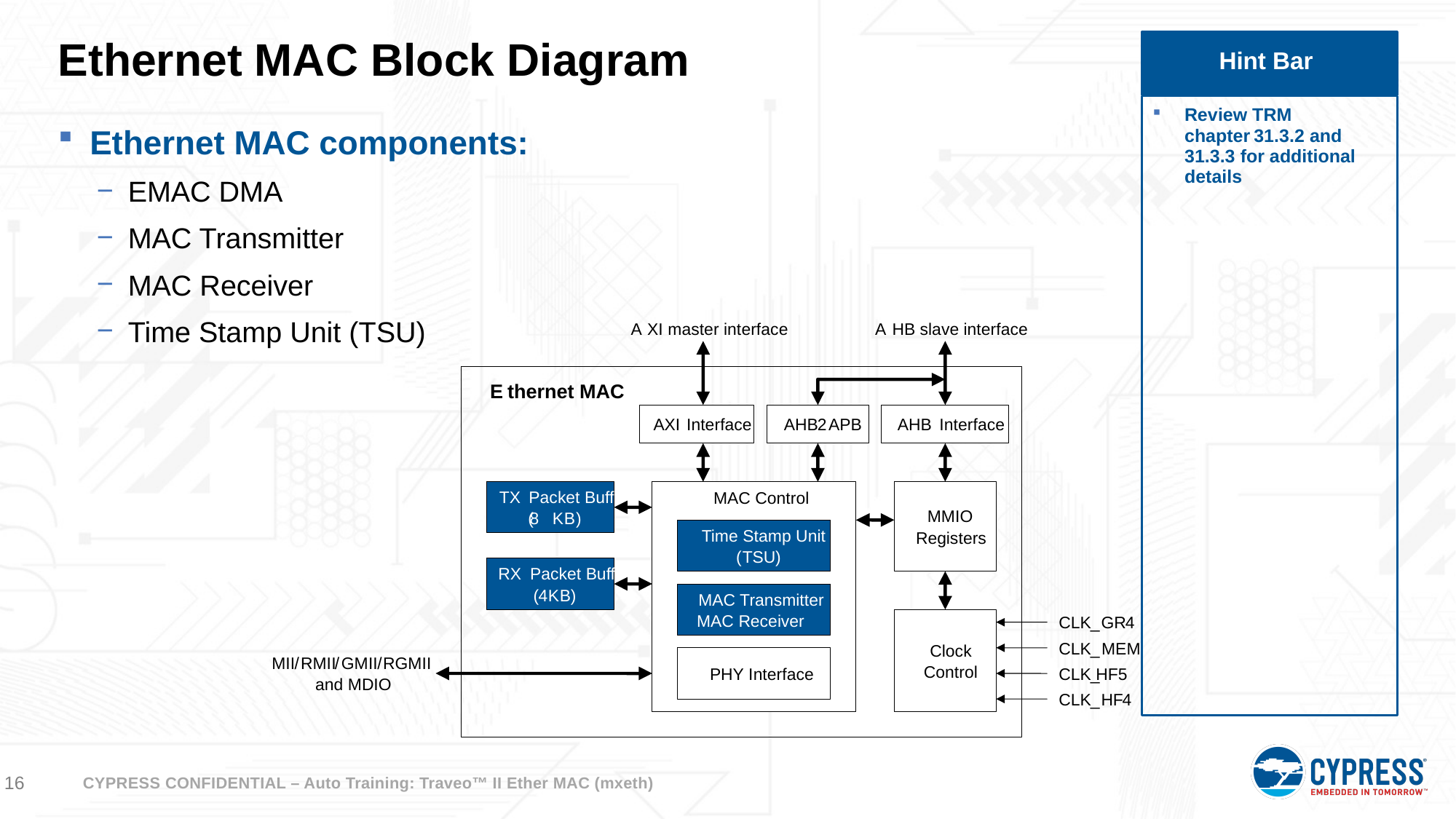

# Ethernet MAC Block Diagram
Hint Bar
Review TRM chapter 31.3.2 and 31.3.3 for additional details
Ethernet MAC components:
EMAC DMA
MAC Transmitter
MAC Receiver
Time Stamp Unit (TSU)

A
XI master interface
A
HB slave interface

E
thernet MAC

AXI
Interface
AHB
2
APB
AHB
Interface

TX
Packet Buff
MAC Control

MMIO

(
8
K
B
)

Time Stamp Unit
Registers
(
TSU
)

RX
Packet Buff

(
4
K
B
)
MAC Transmitter

MAC Receiver
CLK
_
GR
4

CLK
_
MEM
Clock

MII
/
RMII
/
GMII
/
RGMII
Control
PHY Interface
CLK
_
HF5

and MDIO
CLK
_
HF
4